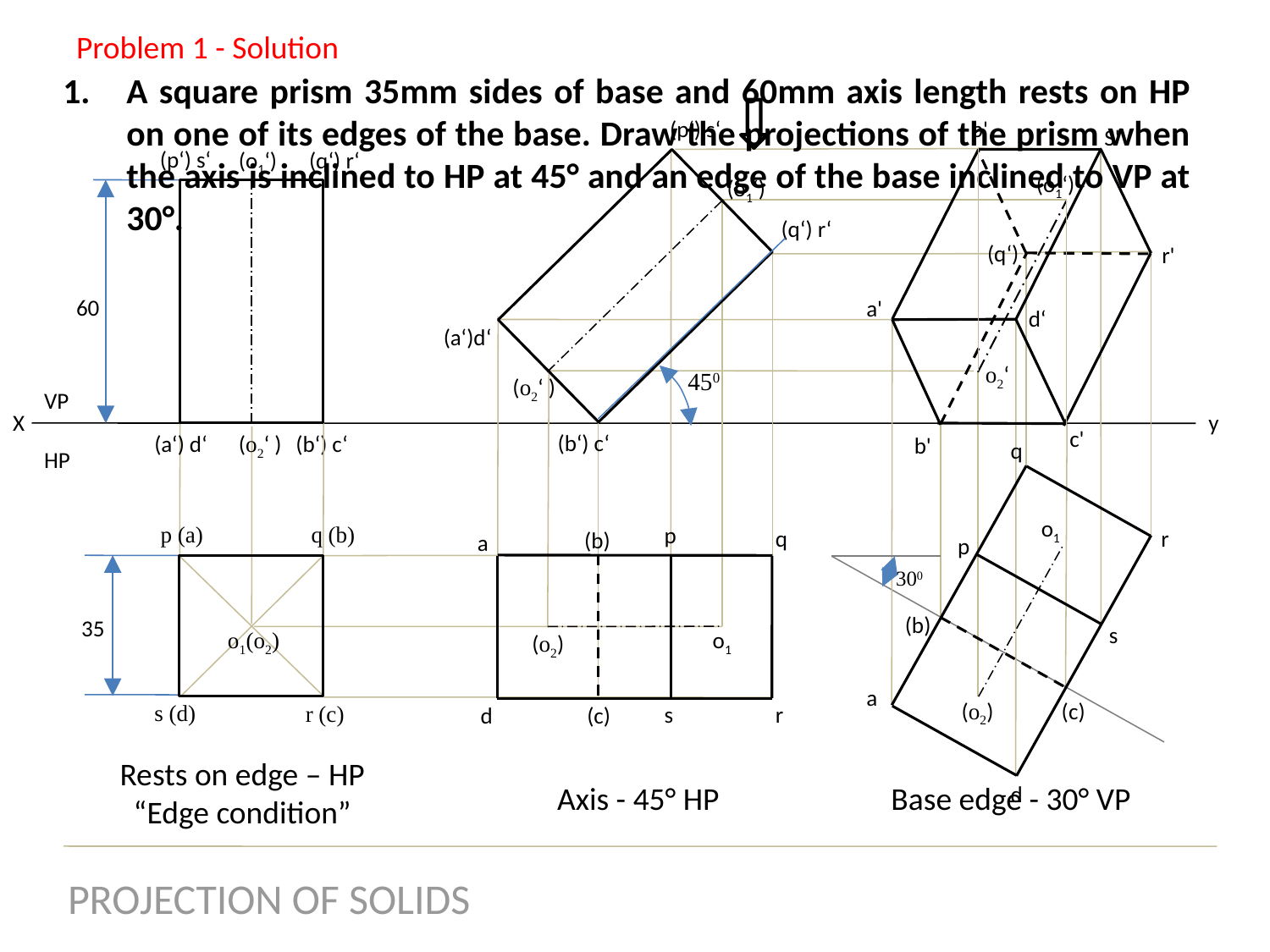

Problem 1 - Solution
A square prism 35mm sides of base and 60mm axis length rests on HP on one of its edges of the base. Draw the projections of the prism when the axis is inclined to HP at 45° and an edge of the base inclined to VP at 30°.

p'
(p‘) s‘

S'
(p‘) s‘

(o1‘)
(q‘) r‘

(o1‘)

(o1‘)

(q‘) r‘

(q‘)
r'
60
a'
d‘
(a‘)d‘

o2‘
450
(o2‘ )
VP

HP
X
y

c'
(b‘) c‘

(b‘) c‘
(o2‘ )
(a‘) d‘
b'
q
o1
p (a)

q (b)

p
q
r
(b)
a
p

300
(b)
35
s
o1(o2)

o1
(o2)
a
(o2)
(c)
 s (d)

 r (c)

r
s
d
(c)
Rests on edge – HP
“Edge condition”
Axis - 45° HP
Base edge - 30° VP
d
PROJECTION OF SOLIDS